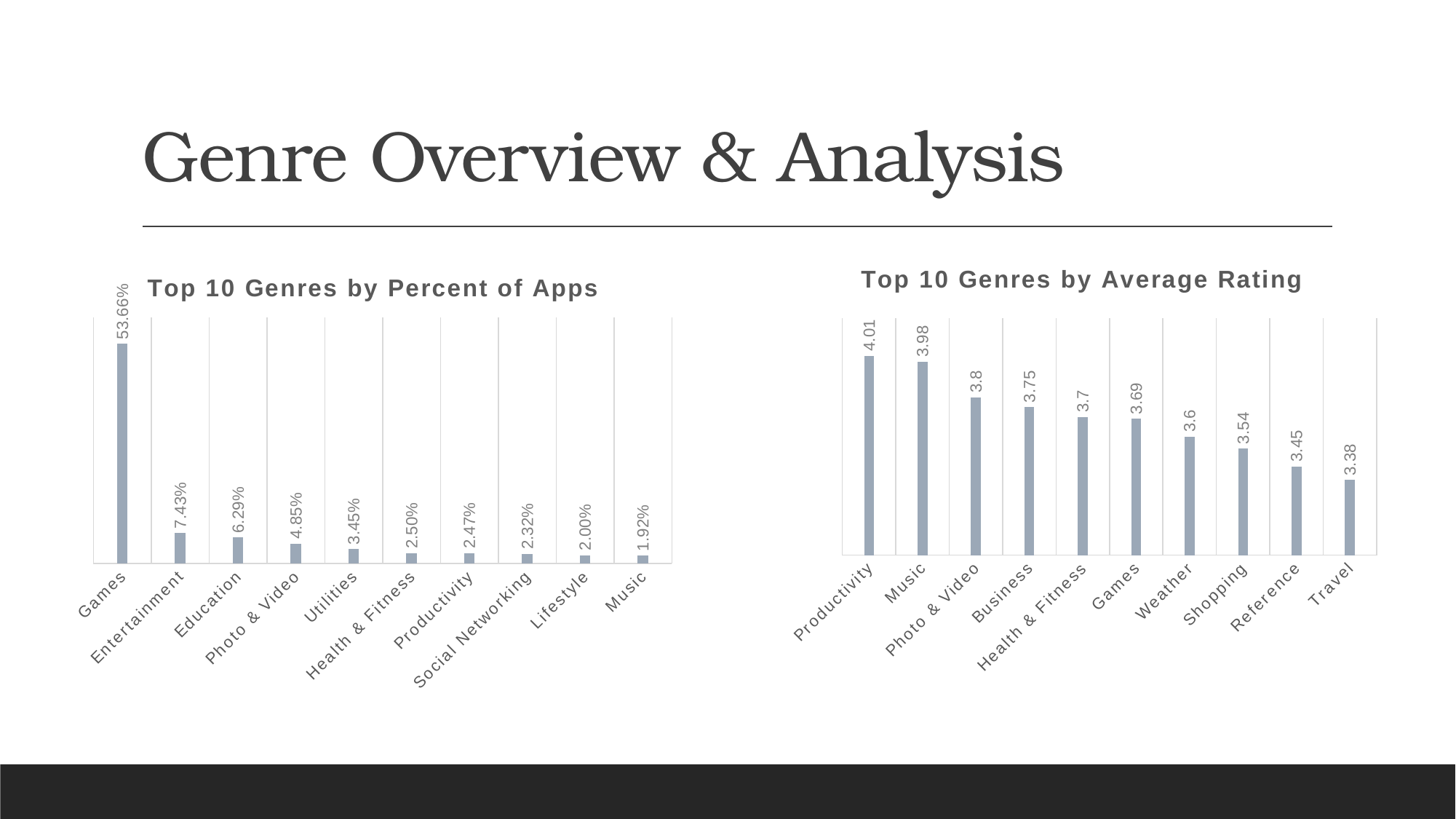

# Genre Overview & Analysis

### Chart: Top 10 Genres by Average Rating

| Category | avg_rating |
|---|---|
| Productivity | 4.01 |
| Music | 3.98 |
| Photo & Video | 3.8 |
| Business | 3.75 |
| Health & Fitness | 3.7 |
| Games | 3.69 |
| Weather | 3.6 |
| Shopping | 3.54 |
| Reference | 3.45 |
| Travel | 3.38 |

### Chart: Top 10 Genres by Percent of Apps

| Category | percent |
|---|---|
| Games | 0.5366124774211477 |
| Entertainment | 0.07433652910935112 |
| Education | 0.06294289287203002 |
| Photo & Video | 0.04849242740030568 |
| Utilities | 0.034458802278727246 |
| Health & Fitness | 0.02501042100875365 |
| Productivity | 0.024732527441989716 |
| Social Networking | 0.023204112824788105 |
| Lifestyle | 0.020008336807002917 |
| Music | 0.01917465610671113 |